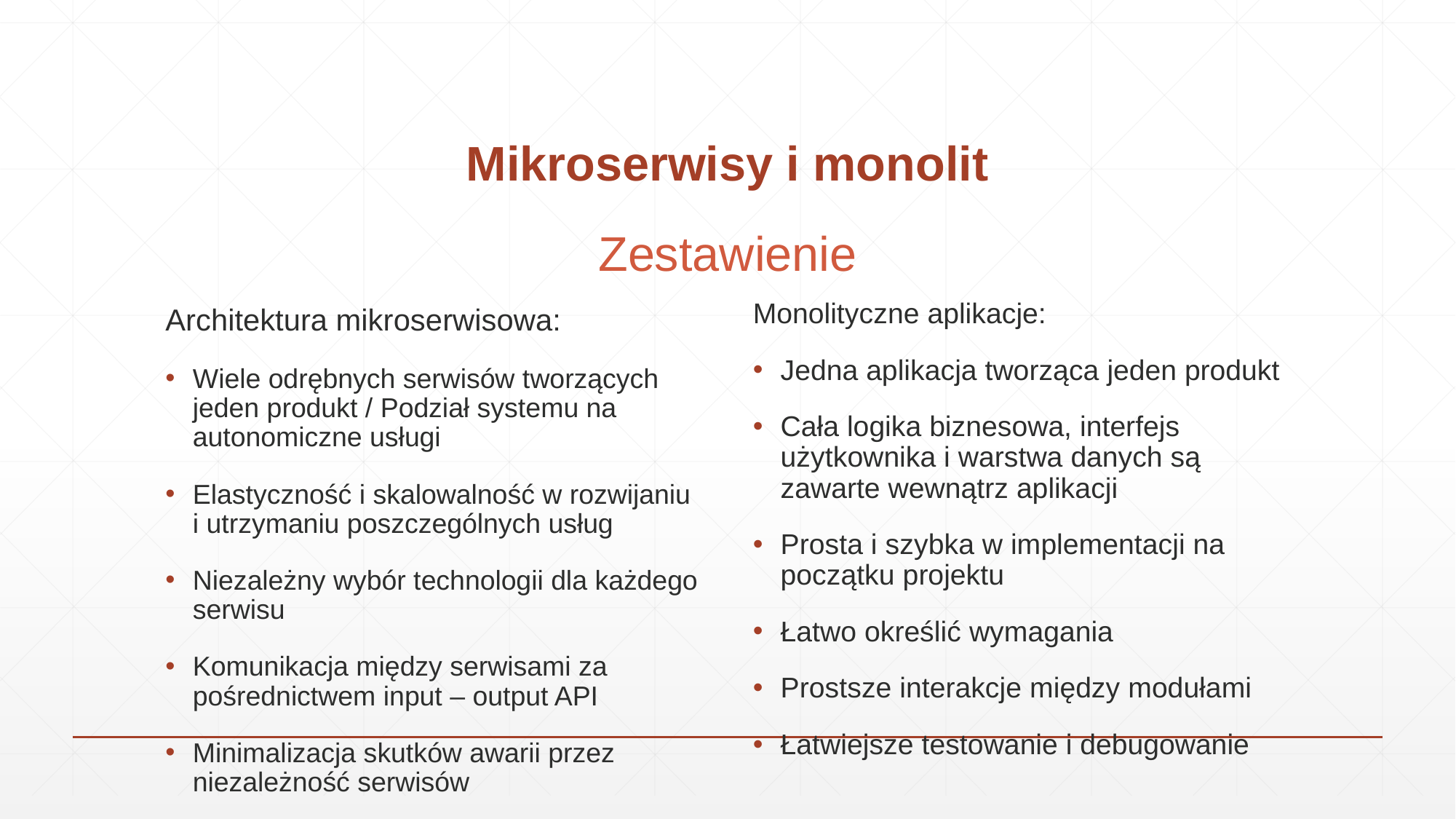

# Mikroserwisy i monolit
Zestawienie
Monolityczne aplikacje:
Jedna aplikacja tworząca jeden produkt
Cała logika biznesowa, interfejs użytkownika i warstwa danych są zawarte wewnątrz aplikacji
Prosta i szybka w implementacji na początku projektu
Łatwo określić wymagania
Prostsze interakcje między modułami
Łatwiejsze testowanie i debugowanie
Architektura mikroserwisowa:
Wiele odrębnych serwisów tworzących jeden produkt / Podział systemu na autonomiczne usługi
Elastyczność i skalowalność w rozwijaniu i utrzymaniu poszczególnych usług
Niezależny wybór technologii dla każdego serwisu
Komunikacja między serwisami za pośrednictwem input – output API
Minimalizacja skutków awarii przez niezależność serwisów